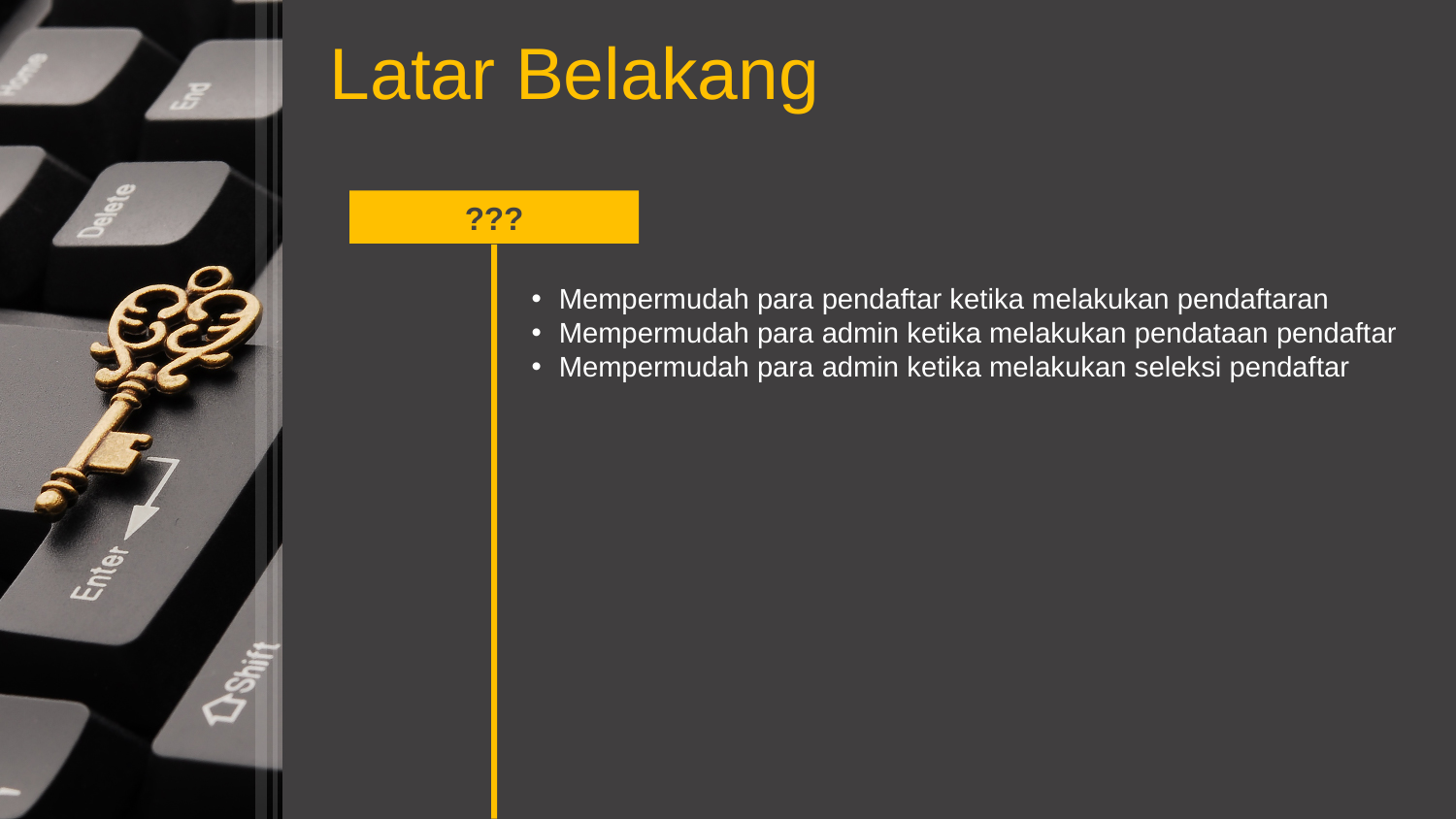

Latar Belakang
???

Mempermudah para pendaftar ketika melakukan pendaftaran
Mempermudah para admin ketika melakukan pendataan pendaftar
Mempermudah para admin ketika melakukan seleksi pendaftar